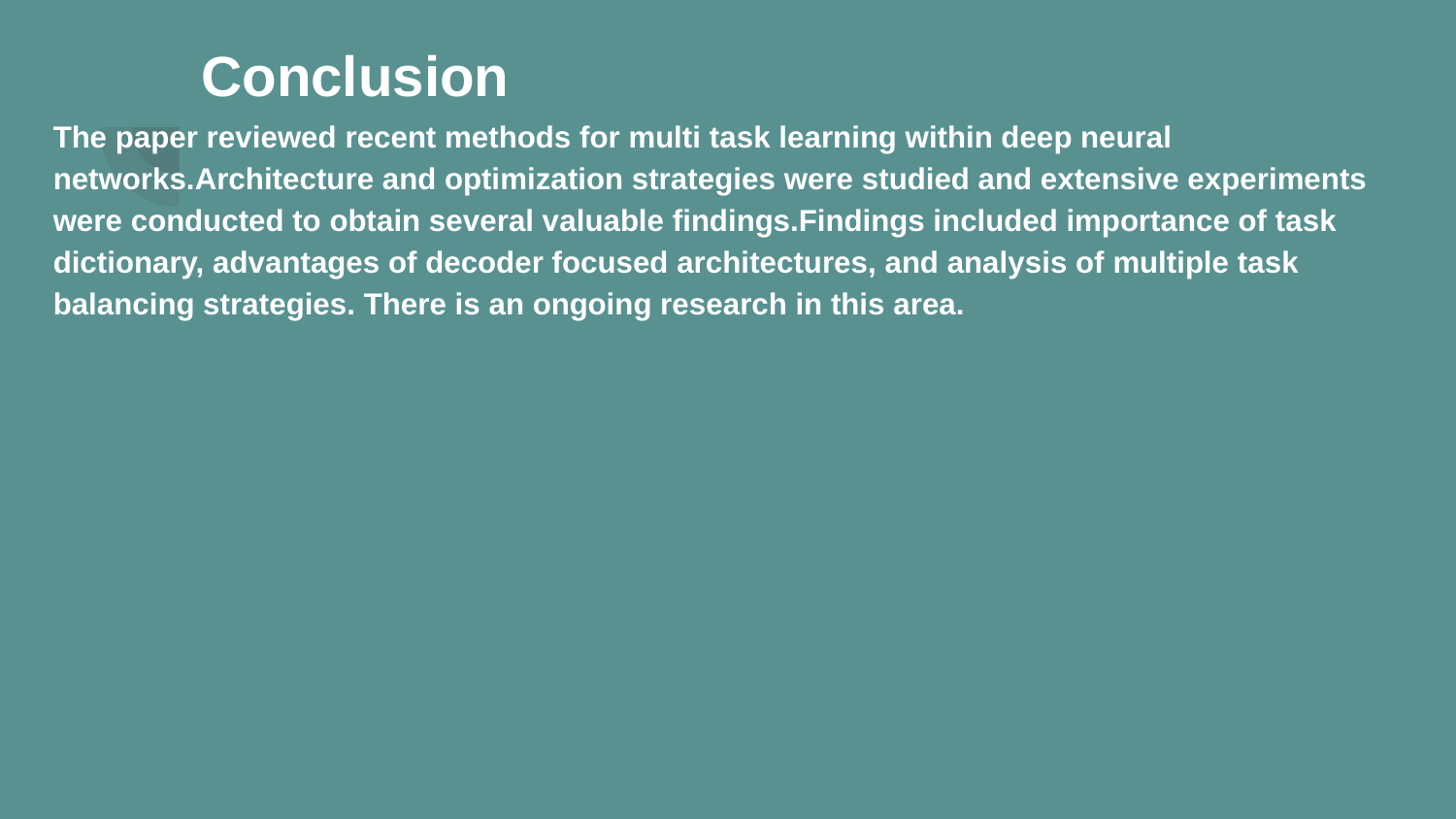

# Conclusion
The paper reviewed recent methods for multi task learning within deep neural networks.Architecture and optimization strategies were studied and extensive experiments were conducted to obtain several valuable findings.Findings included importance of task dictionary, advantages of decoder focused architectures, and analysis of multiple task balancing strategies. There is an ongoing research in this area.